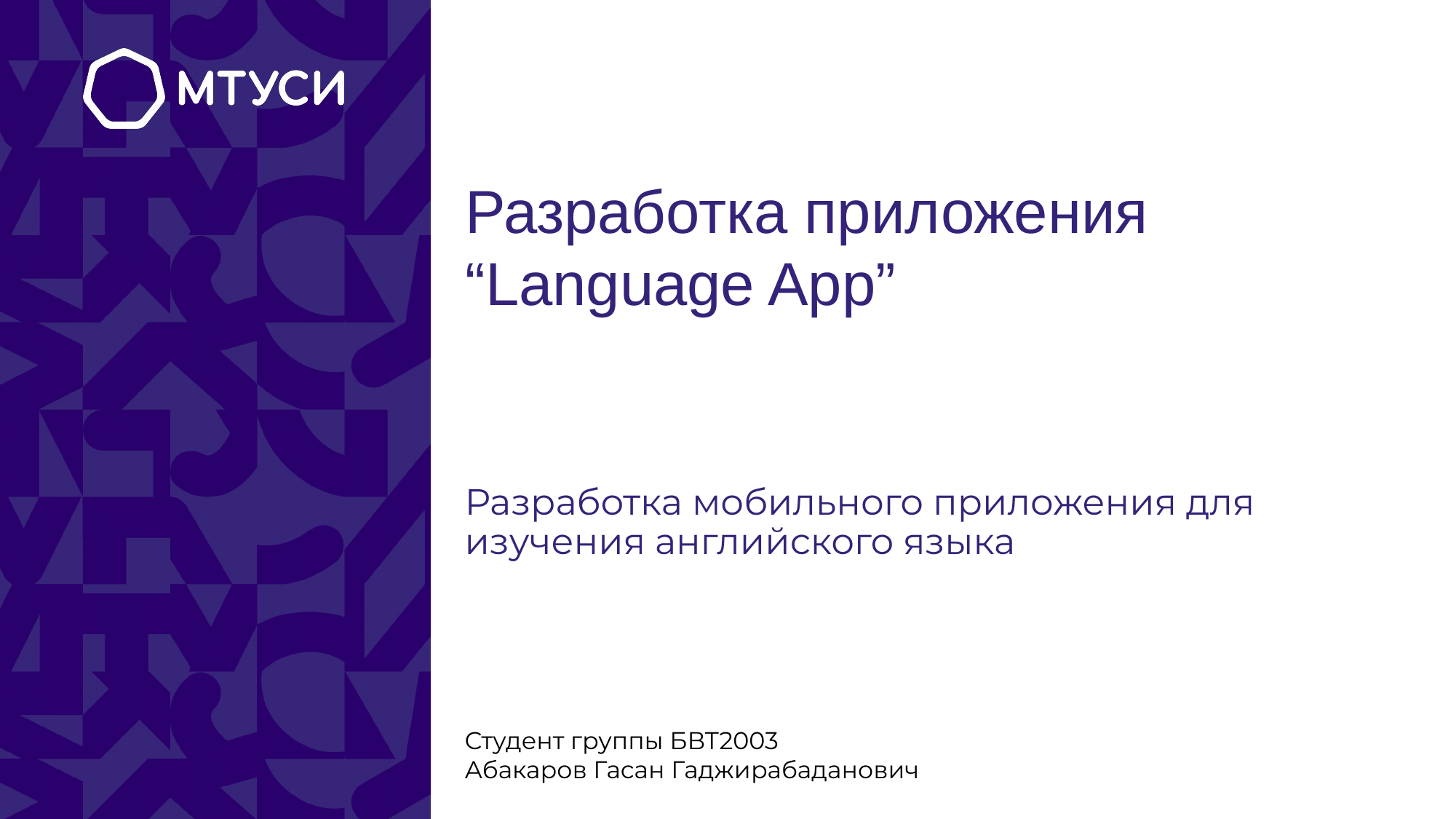

Разработка приложения “Language App”
Разработка мобильного приложения для изучения английского языка
# Студент группы БВТ2003 Абакаров Гасан Гаджирабаданович